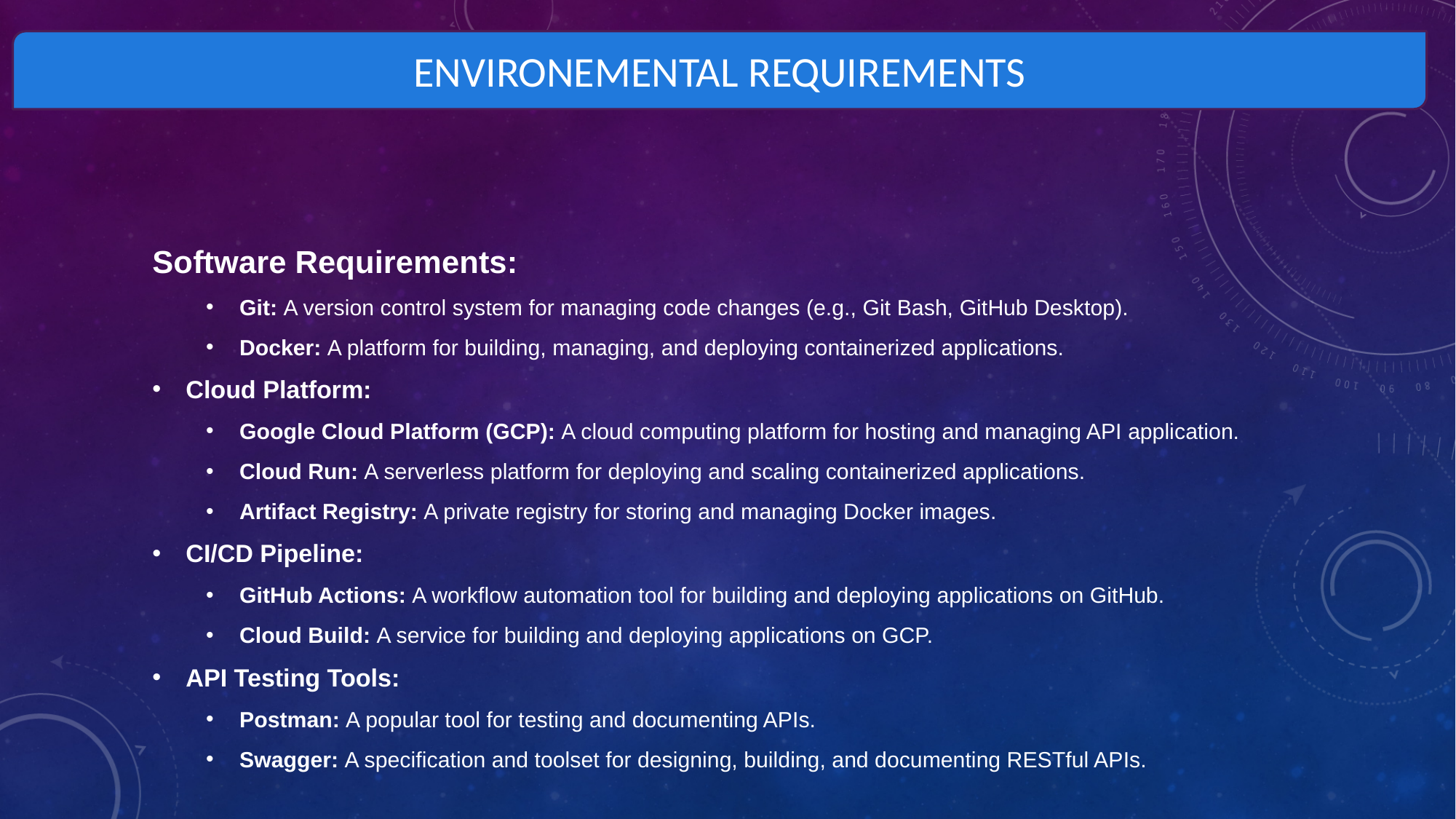

ENVIRONEMENTAL REQUIREMENTS
Software Requirements:
Git: A version control system for managing code changes (e.g., Git Bash, GitHub Desktop).
Docker: A platform for building, managing, and deploying containerized applications.
Cloud Platform:
Google Cloud Platform (GCP): A cloud computing platform for hosting and managing API application.
Cloud Run: A serverless platform for deploying and scaling containerized applications.
Artifact Registry: A private registry for storing and managing Docker images.
CI/CD Pipeline:
GitHub Actions: A workflow automation tool for building and deploying applications on GitHub.
Cloud Build: A service for building and deploying applications on GCP.
API Testing Tools:
Postman: A popular tool for testing and documenting APIs.
Swagger: A specification and toolset for designing, building, and documenting RESTful APIs.